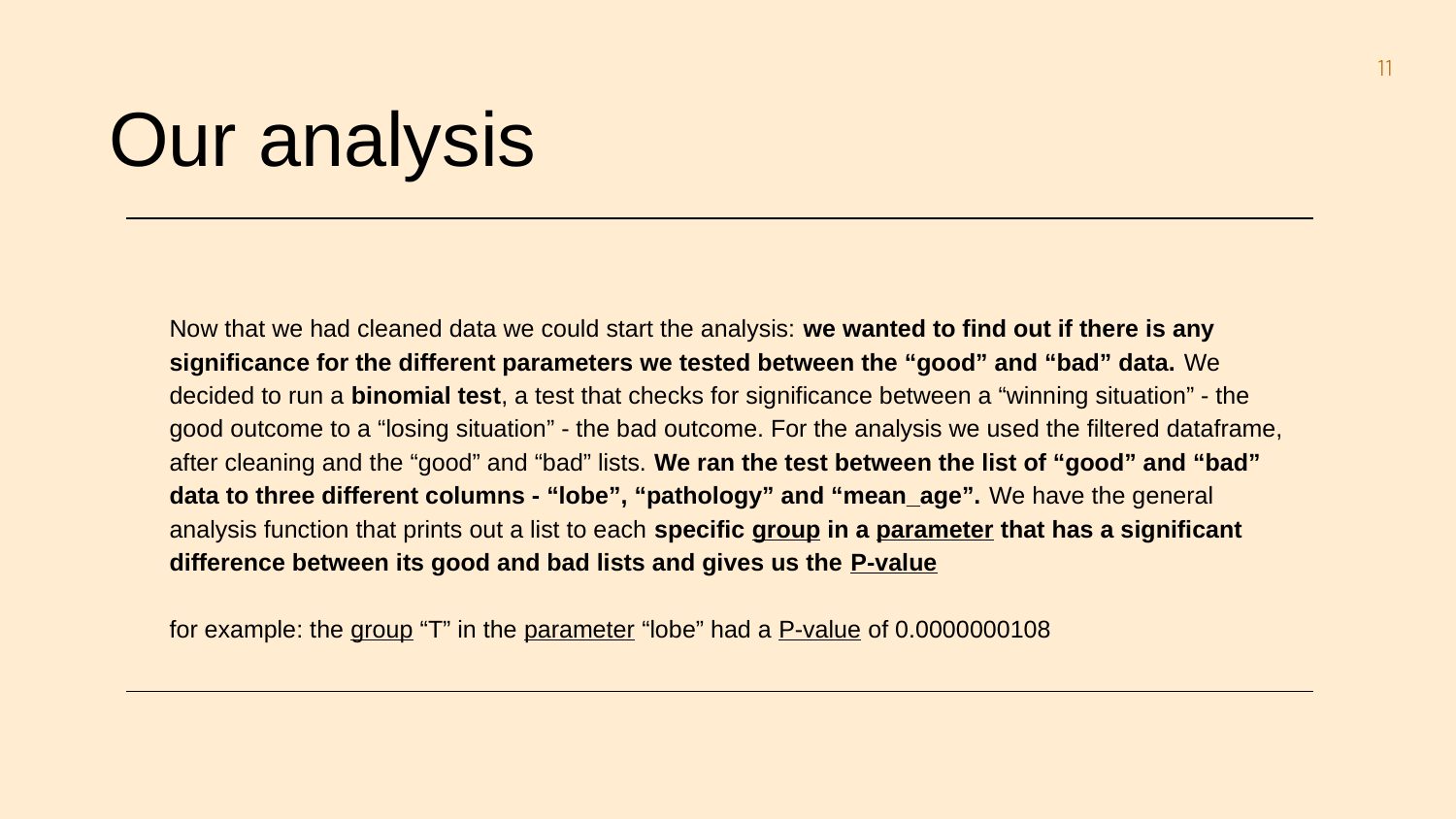

11
# Our analysis
Now that we had cleaned data we could start the analysis: we wanted to find out if there is any significance for the different parameters we tested between the “good” and “bad” data. We decided to run a binomial test, a test that checks for significance between a “winning situation” - the good outcome to a “losing situation” - the bad outcome. For the analysis we used the filtered dataframe, after cleaning and the “good” and “bad” lists. We ran the test between the list of “good” and “bad” data to three different columns - “lobe”, “pathology” and “mean_age”. We have the general analysis function that prints out a list to each specific group in a parameter that has a significant difference between its good and bad lists and gives us the P-value

for example: the group “T” in the parameter “lobe” had a P-value of 0.0000000108